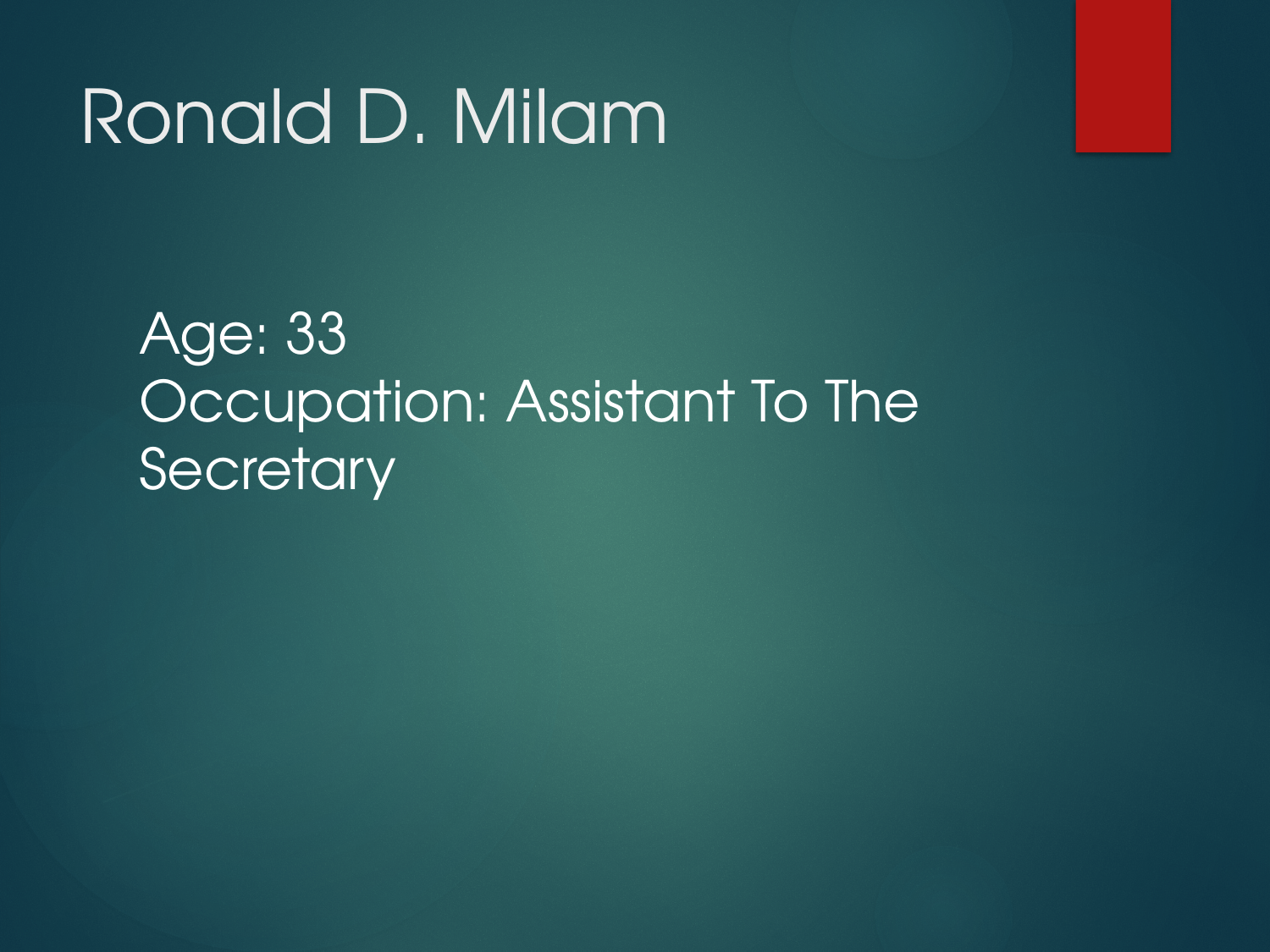

# Ronald D. Milam

Age: 33
Occupation: Assistant To The Secretary